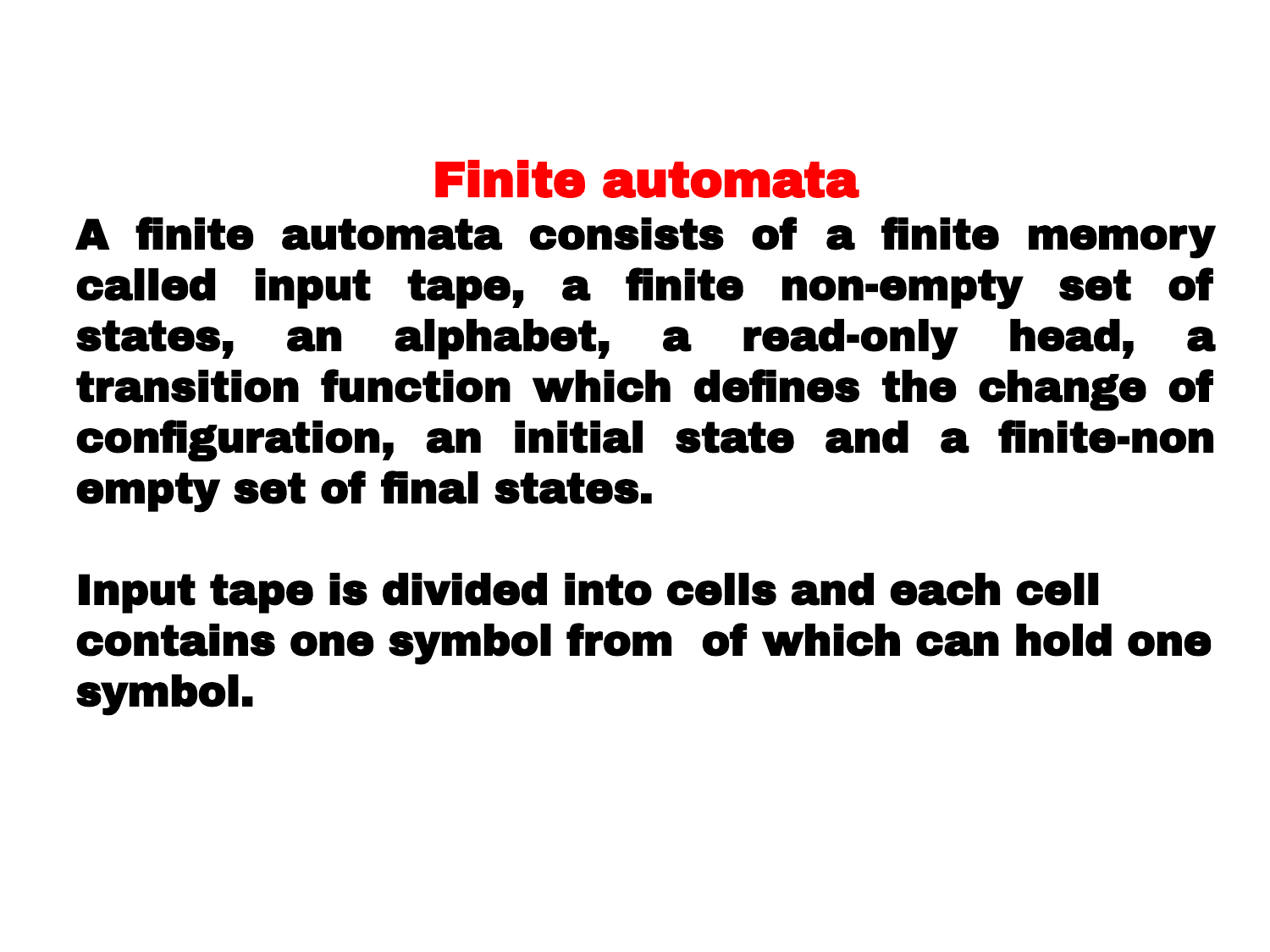

Finite automata
A finite automata consists of a finite memory called input tape, a finite non-empty set of states, an alphabet, a read-only head, a transition function which defines the change of configuration, an initial state and a finite-non empty set of final states.

Input tape is divided into cells and each cell contains one symbol from  of which can hold one symbol.